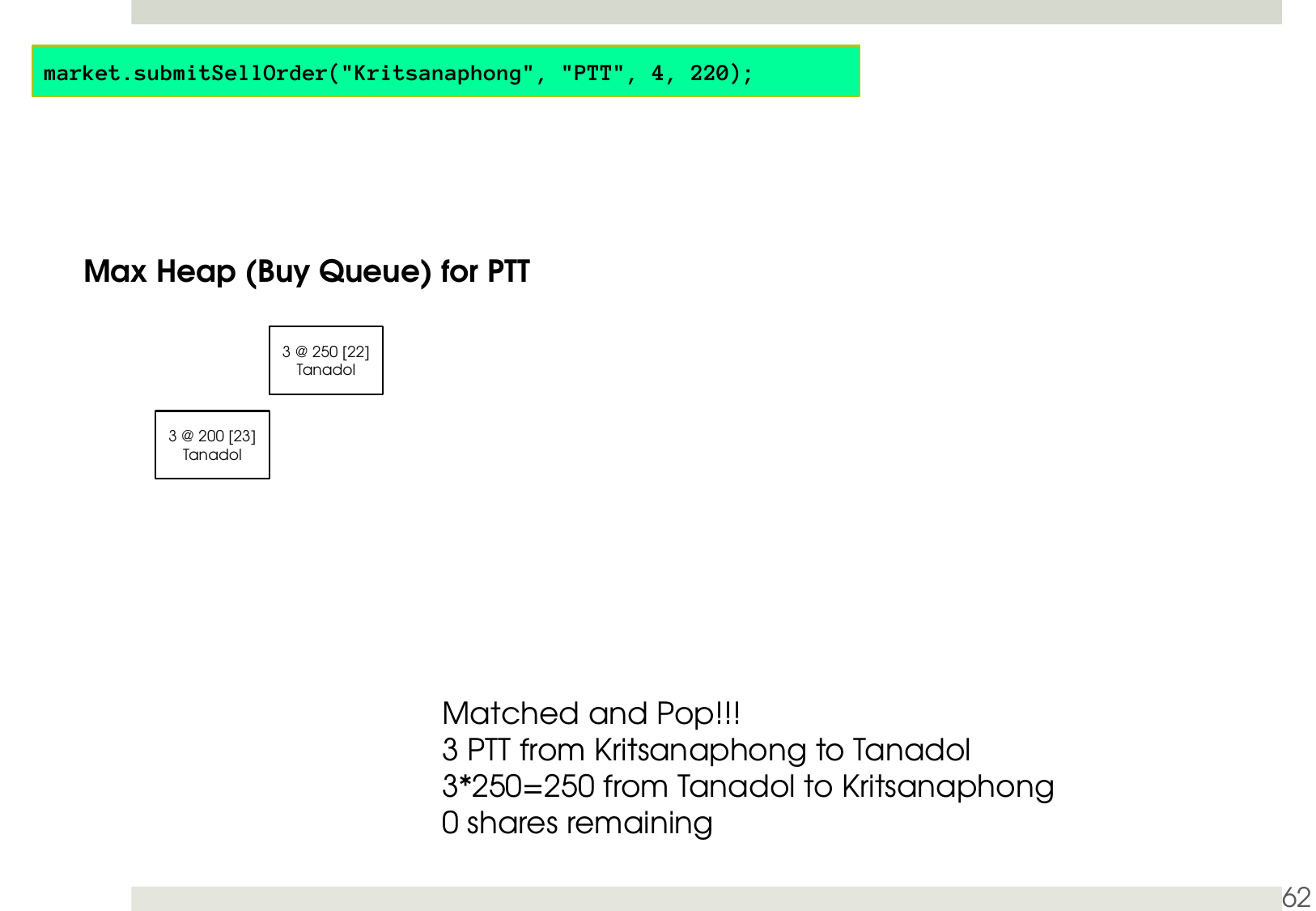

market.submitSellOrder("Kritsanaphong", "PTT", 4, 220);
Max Heap (Buy Queue) for PTT
3 @ 250 [22]
Tanadol
3 @ 200 [23]
Tanadol
Matched and Pop!!!
3 PTT from Kritsanaphong to Tanadol
3*250=250 from Tanadol to Kritsanaphong
0 shares remaining
62